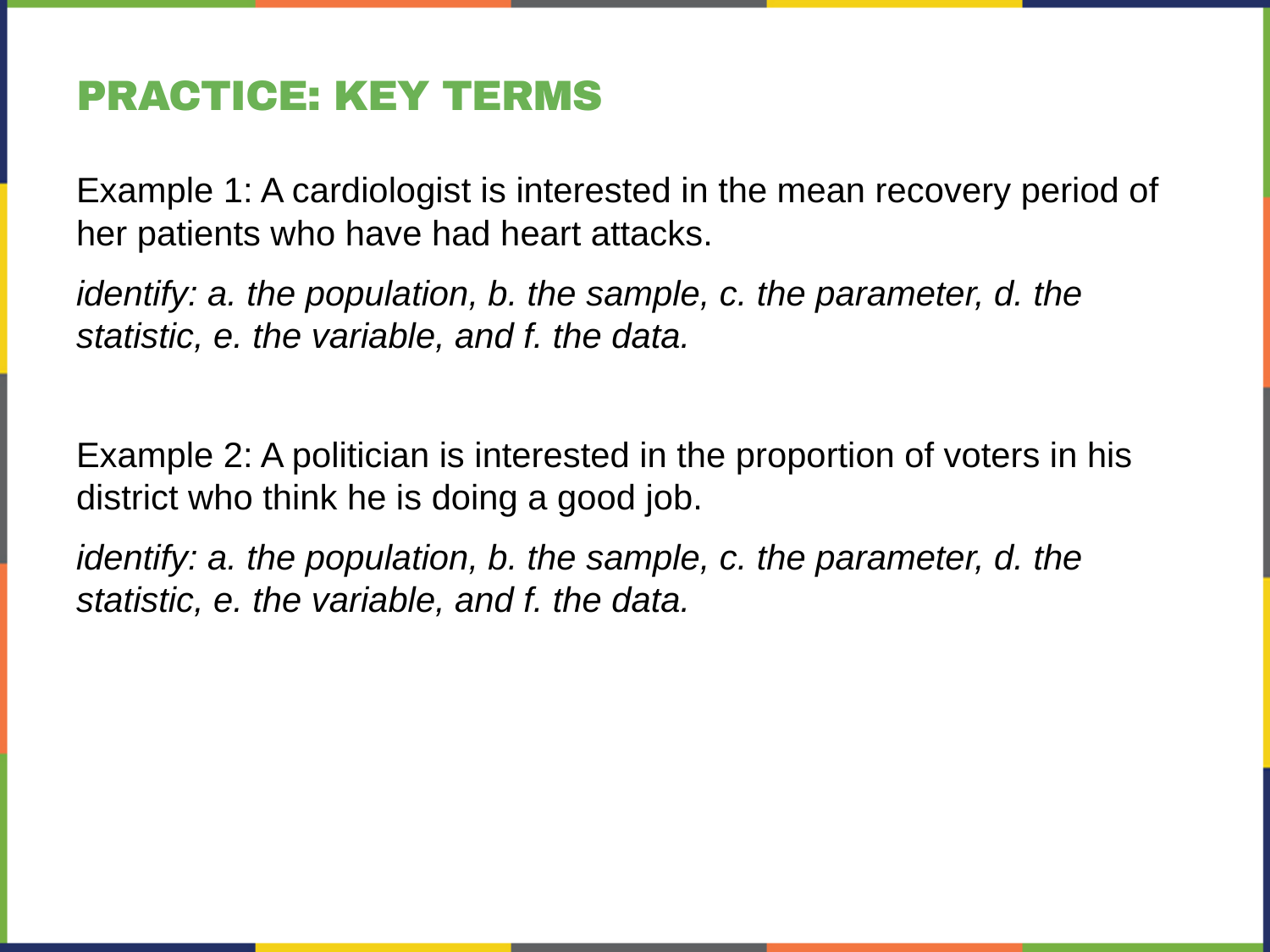

# Practice: Key terms
Example 1: A cardiologist is interested in the mean recovery period of her patients who have had heart attacks.
identify: a. the population, b. the sample, c. the parameter, d. the statistic, e. the variable, and f. the data.

Example 2: A politician is interested in the proportion of voters in his district who think he is doing a good job.
identify: a. the population, b. the sample, c. the parameter, d. the statistic, e. the variable, and f. the data.